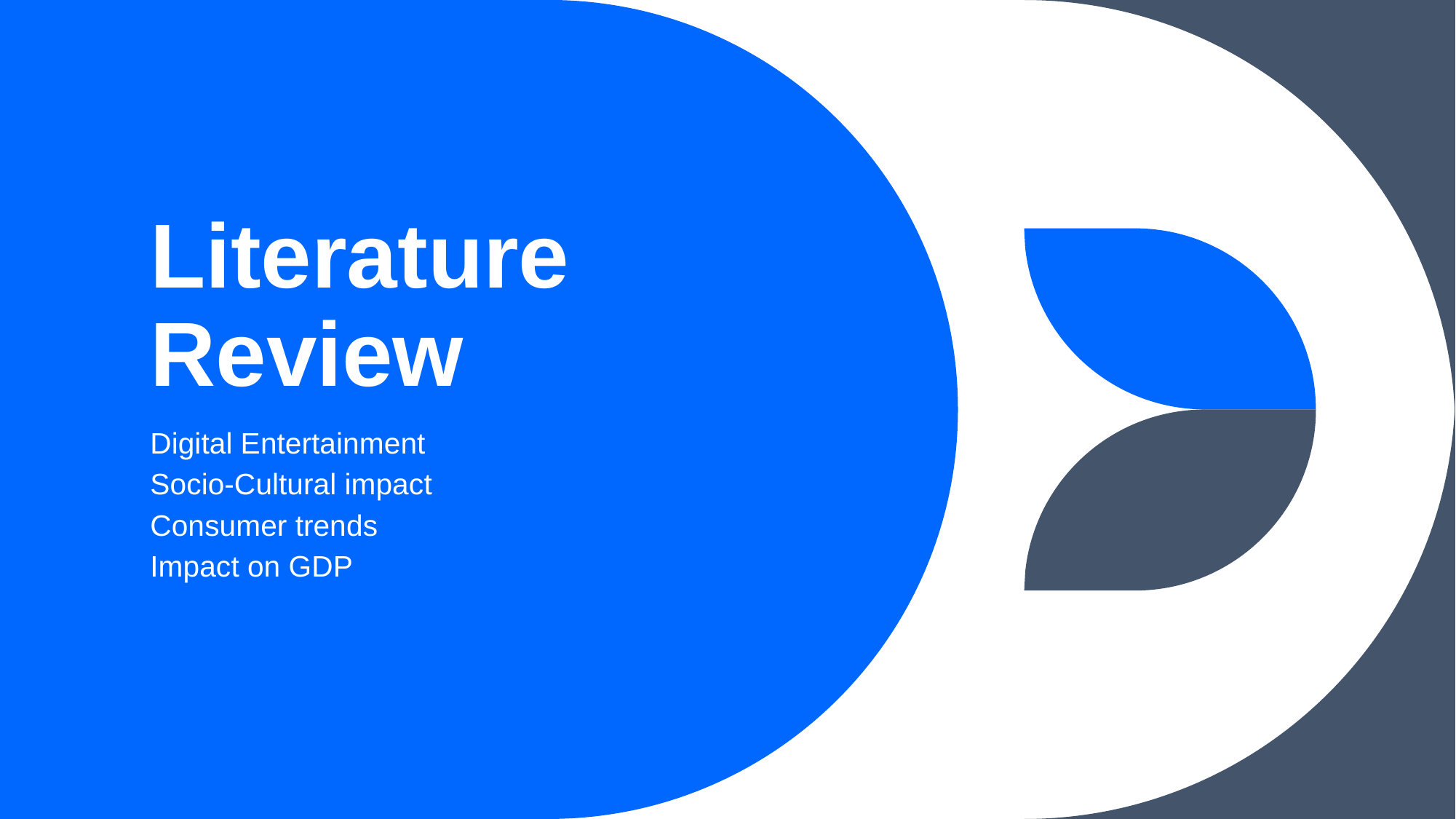

# Literature Review
Digital Entertainment
Socio-Cultural impact
Consumer trends
Impact on GDP